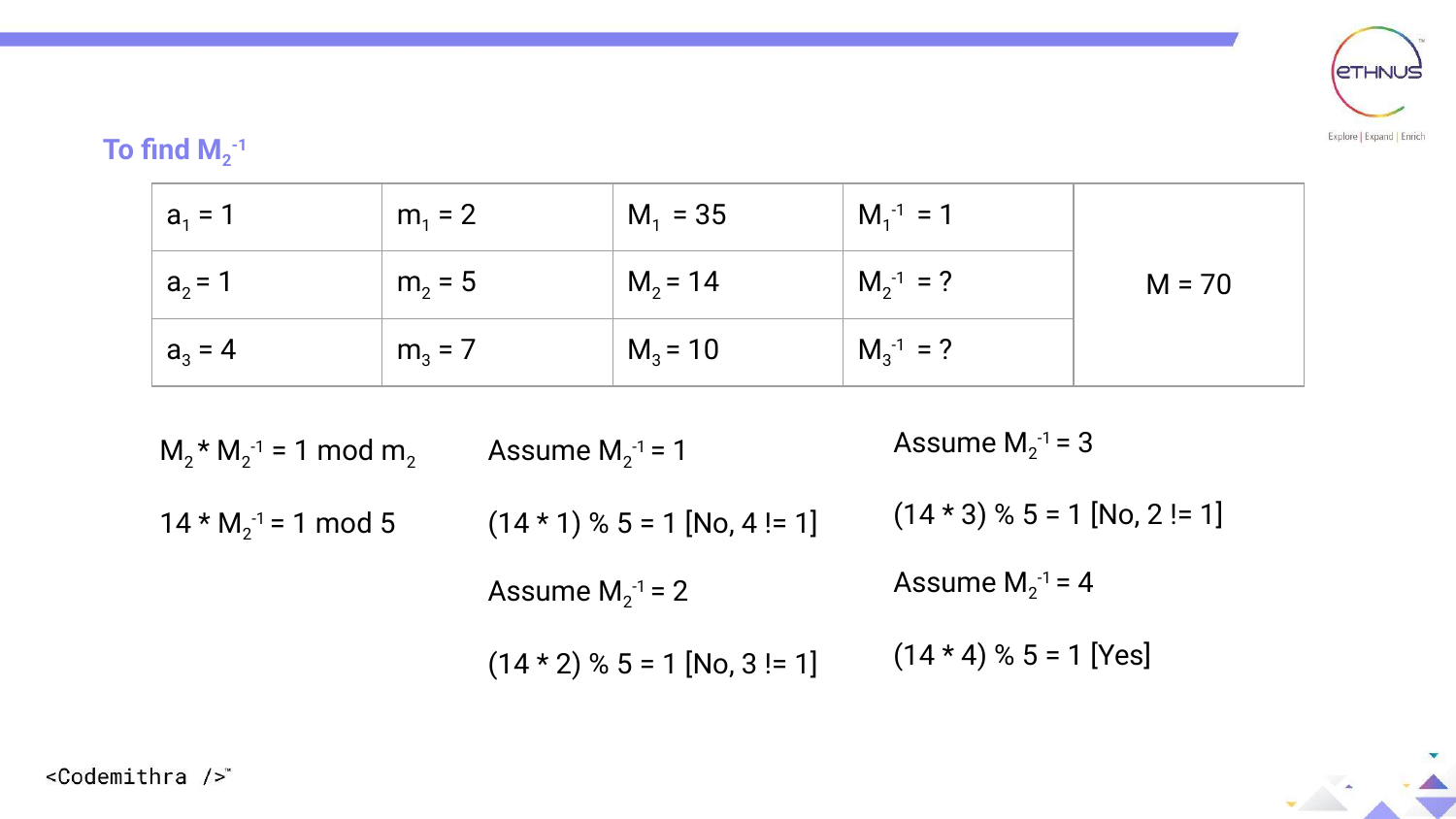

To find M2-1
| a1 = 1 | m1 = 2 | M1 = 35 | M1-1 = 1 | M = 70 |
| --- | --- | --- | --- | --- |
| a2 = 1 | m2 = 5 | M2 = 14 | M2-1 = ? |  |
| a3 = 4 | m3 = 7 | M3 = 10 | M3-1 = ? |  |
Assume M2-1 = 3

(14 * 3) % 5 = 1 [No, 2 != 1]

Assume M2-1 = 4

(14 * 4) % 5 = 1 [Yes]
M2 * M2-1 = 1 mod m2

14 * M2-1 = 1 mod 5
Assume M2-1 = 1

(14 * 1) % 5 = 1 [No, 4 != 1]

Assume M2-1 = 2

(14 * 2) % 5 = 1 [No, 3 != 1]